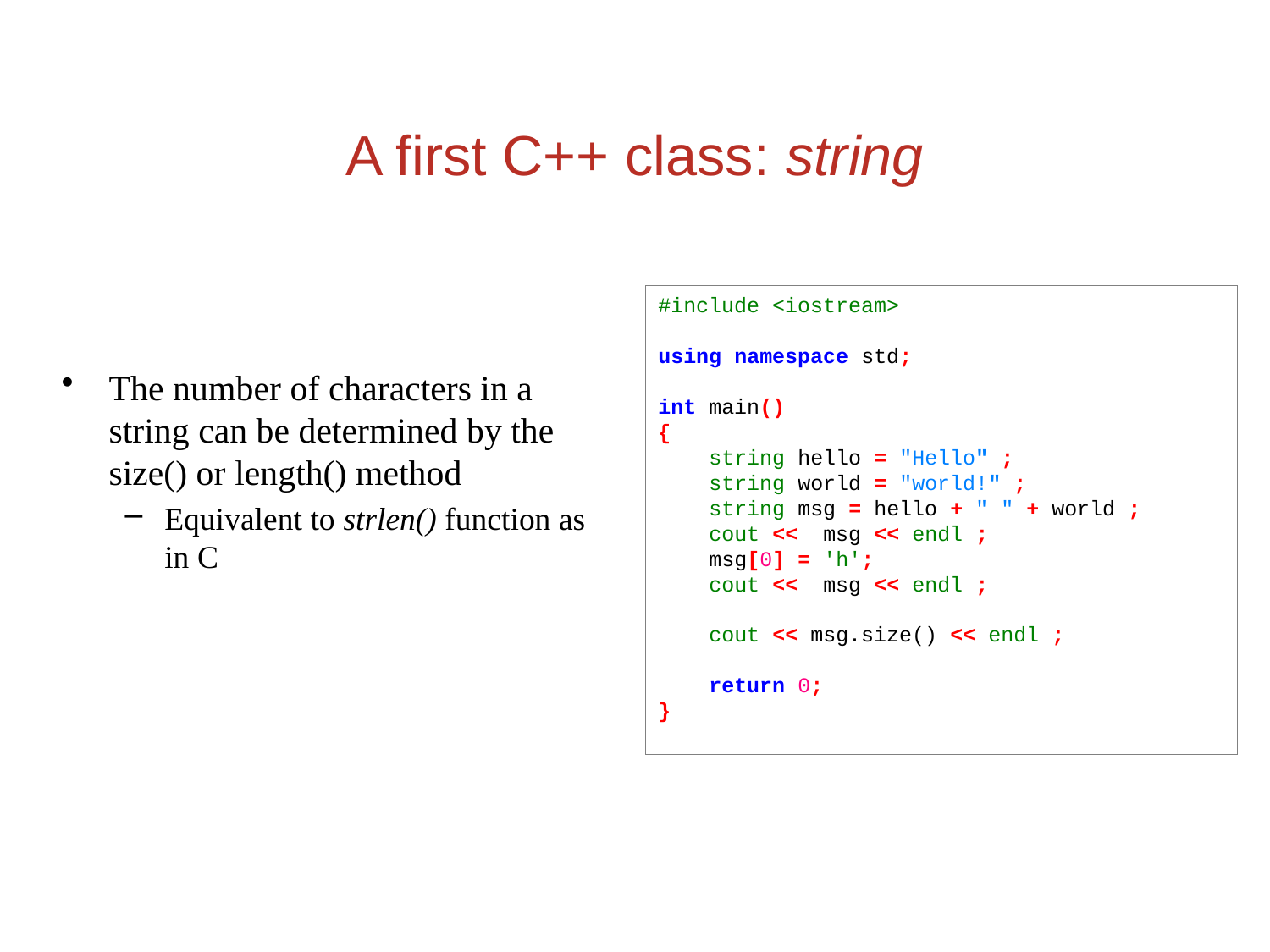

# A first C++ class: string
#include <iostream>

using namespace std;

int main()
{
    string hello = "Hello" ;
    string world = "world!" ;
    string msg = hello + " " + world ;
    cout <<  msg << endl ;
    msg[0] = 'h';
    cout <<  msg << endl ;

    cout << msg.size() << endl ;

    return 0;
}

The number of characters in a string can be determined by the size() or length() method
Equivalent to strlen() function as in C